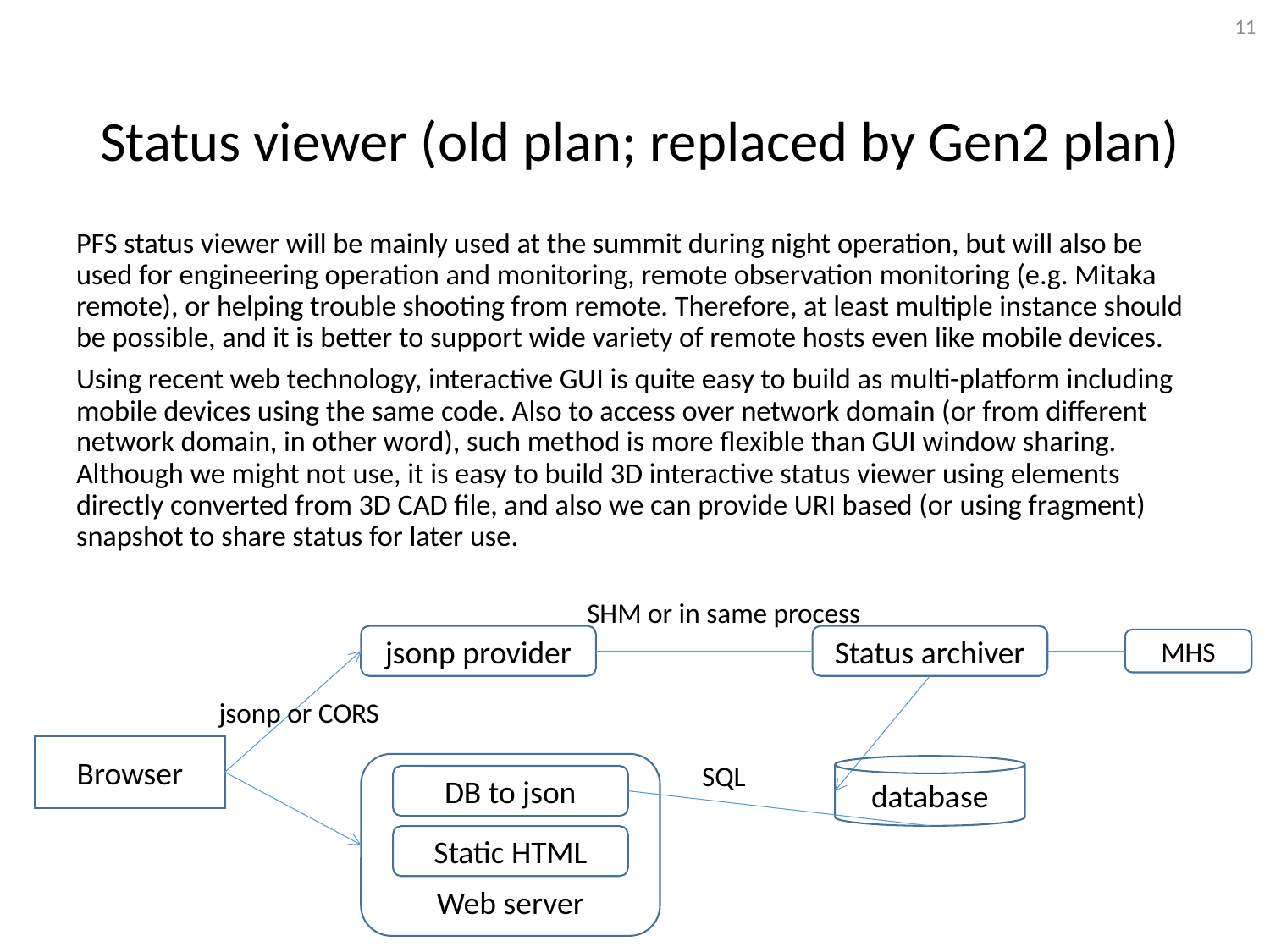

11
# Status viewer (old plan; replaced by Gen2 plan)
PFS status viewer will be mainly used at the summit during night operation, but will also be used for engineering operation and monitoring, remote observation monitoring (e.g. Mitaka remote), or helping trouble shooting from remote. Therefore, at least multiple instance should be possible, and it is better to support wide variety of remote hosts even like mobile devices.
Using recent web technology, interactive GUI is quite easy to build as multi-platform including mobile devices using the same code. Also to access over network domain (or from different network domain, in other word), such method is more flexible than GUI window sharing. Although we might not use, it is easy to build 3D interactive status viewer using elements directly converted from 3D CAD file, and also we can provide URI based (or using fragment) snapshot to share status for later use.
SHM or in same process
jsonp provider
Status archiver
MHS
jsonp or CORS
Browser
SQL
Web server
database
DB to json
Static HTML